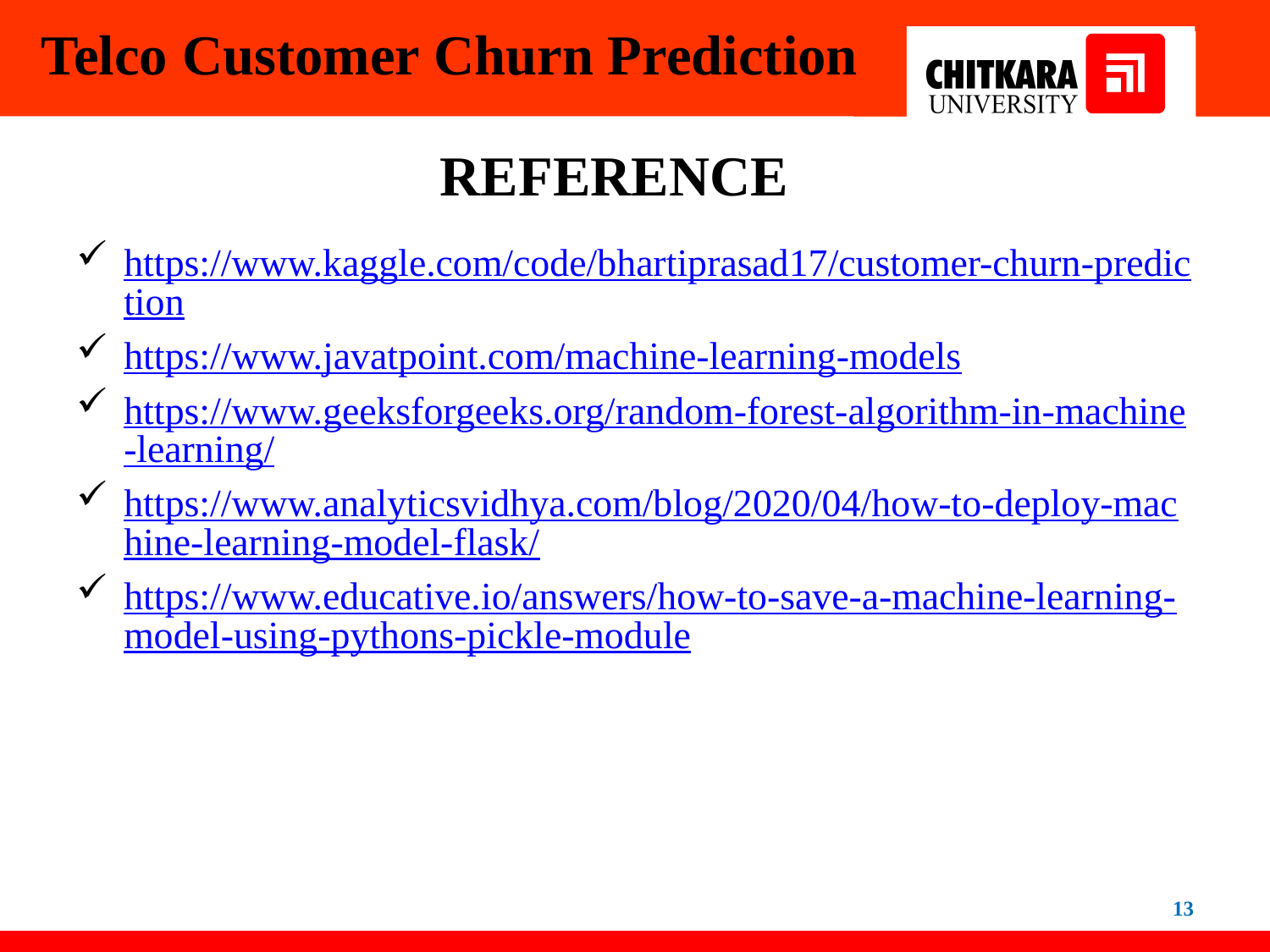

# Telco Customer Churn Prediction
REFERENCE
https://www.kaggle.com/code/bhartiprasad17/customer-churn-prediction
https://www.javatpoint.com/machine-learning-models
https://www.geeksforgeeks.org/random-forest-algorithm-in-machine-learning/
https://www.analyticsvidhya.com/blog/2020/04/how-to-deploy-machine-learning-model-flask/
https://www.educative.io/answers/how-to-save-a-machine-learning-model-using-pythons-pickle-module

13